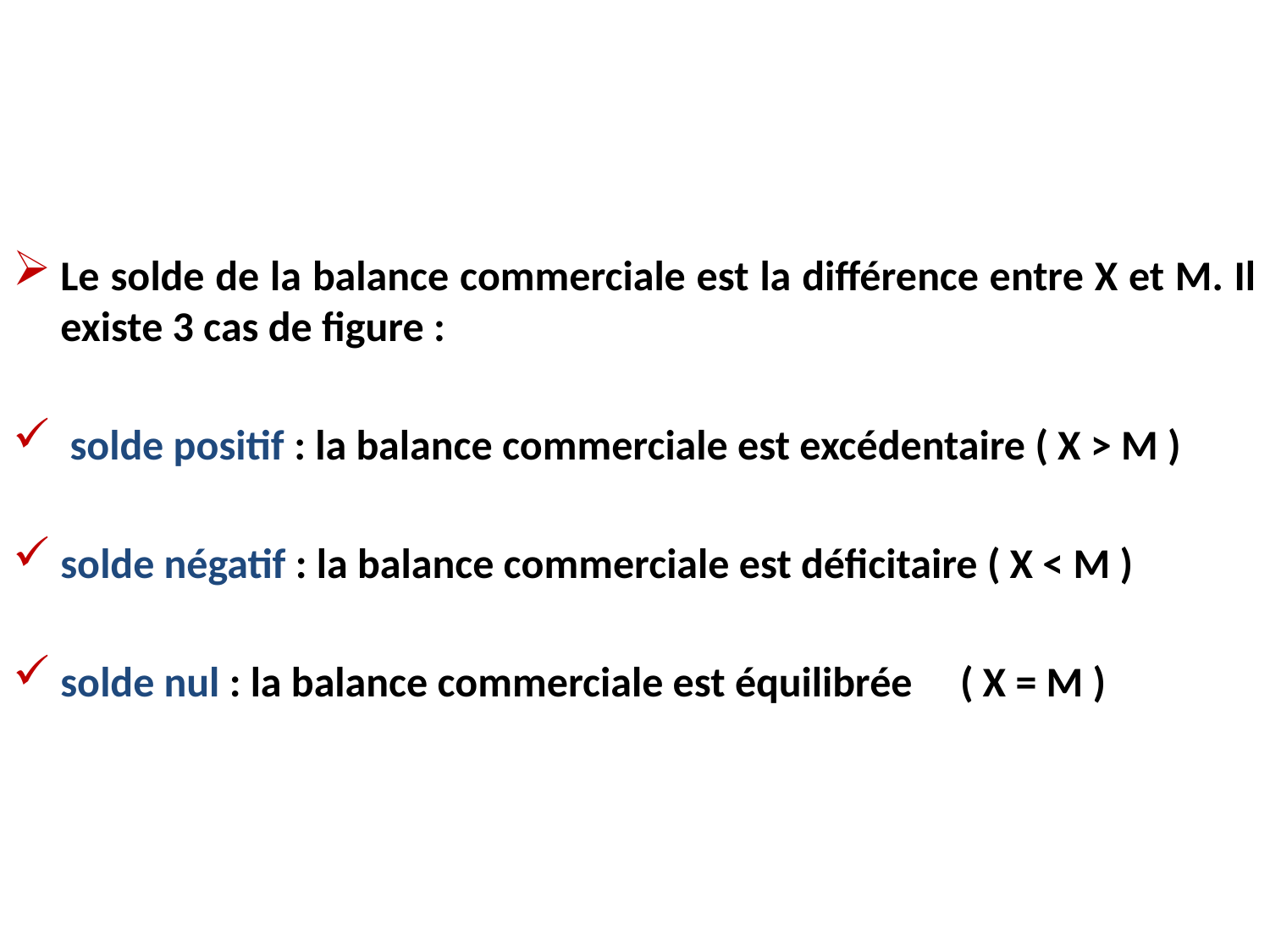

Le solde de la balance commerciale est la différence entre X et M. Il existe 3 cas de figure :

 solde positif : la balance commerciale est excédentaire ( X > M )

solde négatif : la balance commerciale est déficitaire ( X < M )

solde nul : la balance commerciale est équilibrée     ( X = M )